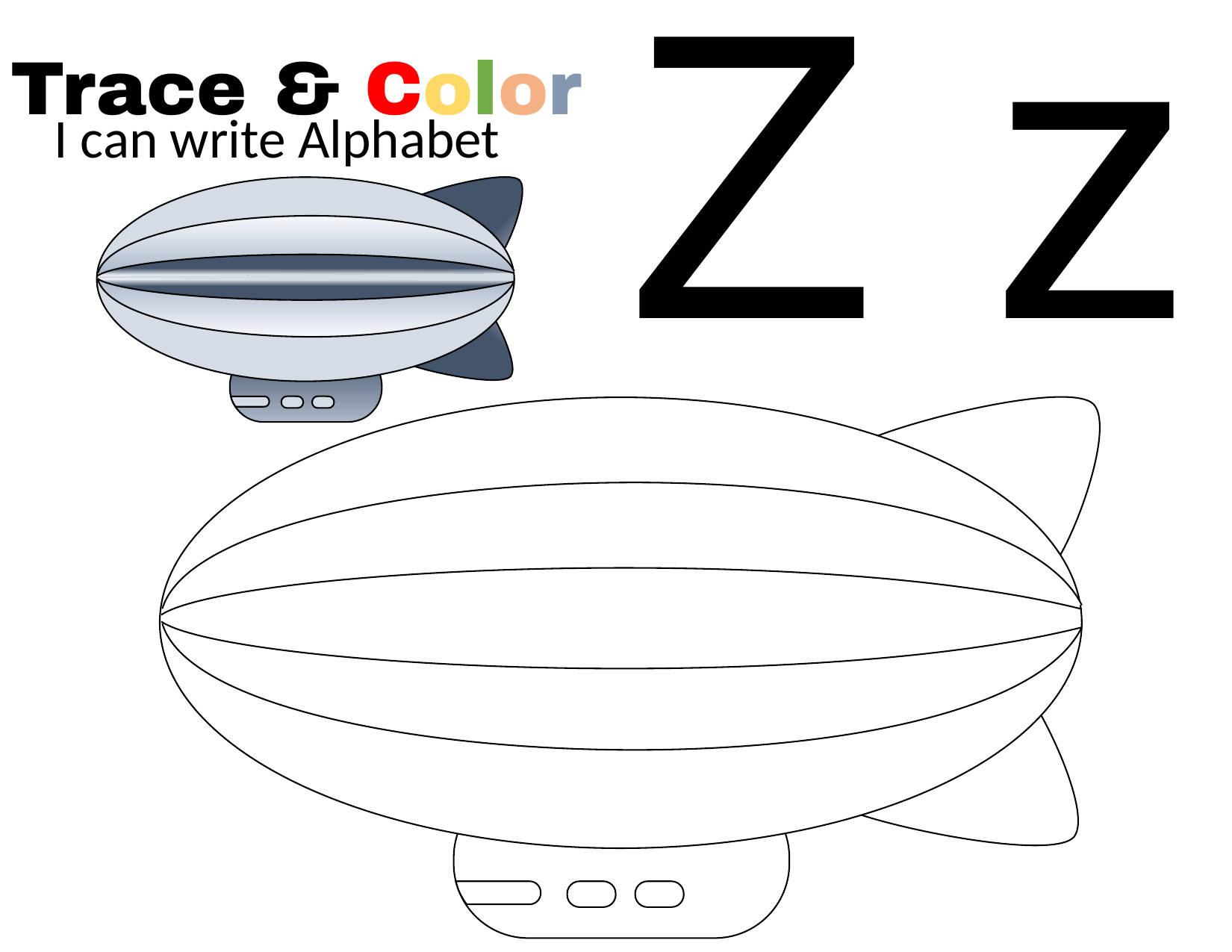

Z z
Trace & Color
I can write Alphabet